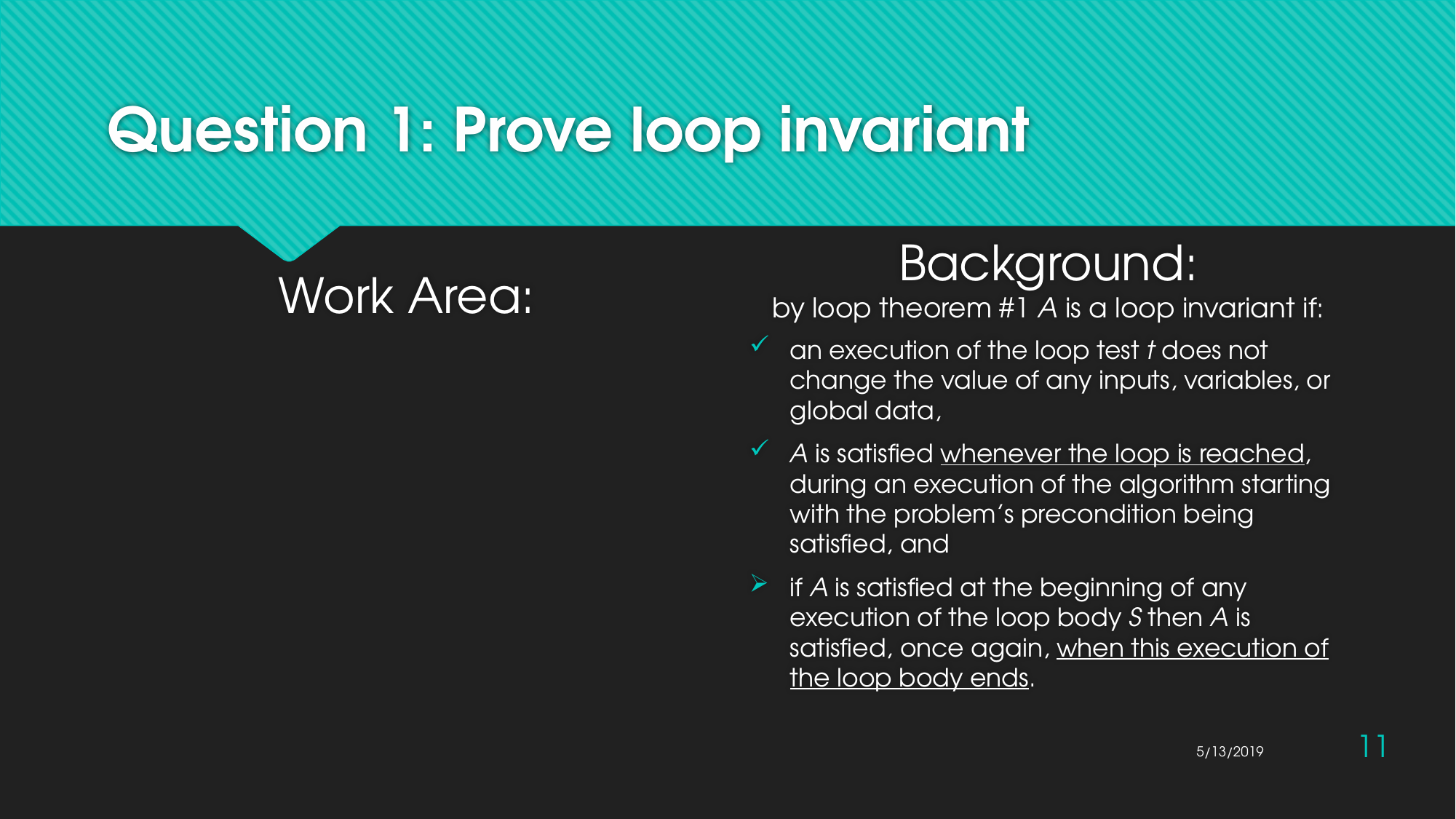

# Question 1: Prove loop invariant
Work Area:
Background:
by loop theorem #1 A is a loop invariant if:

an execution of the loop test t does not change the value of any inputs, variables, or global data,
A is satisfied whenever the loop is reached, during an execution of the algorithm starting with the problem’s precondition being satisfied, and
if A is satisfied at the beginning of any execution of the loop body S then A is satisfied, once again, when this execution of the loop body ends.
11
5/13/2019